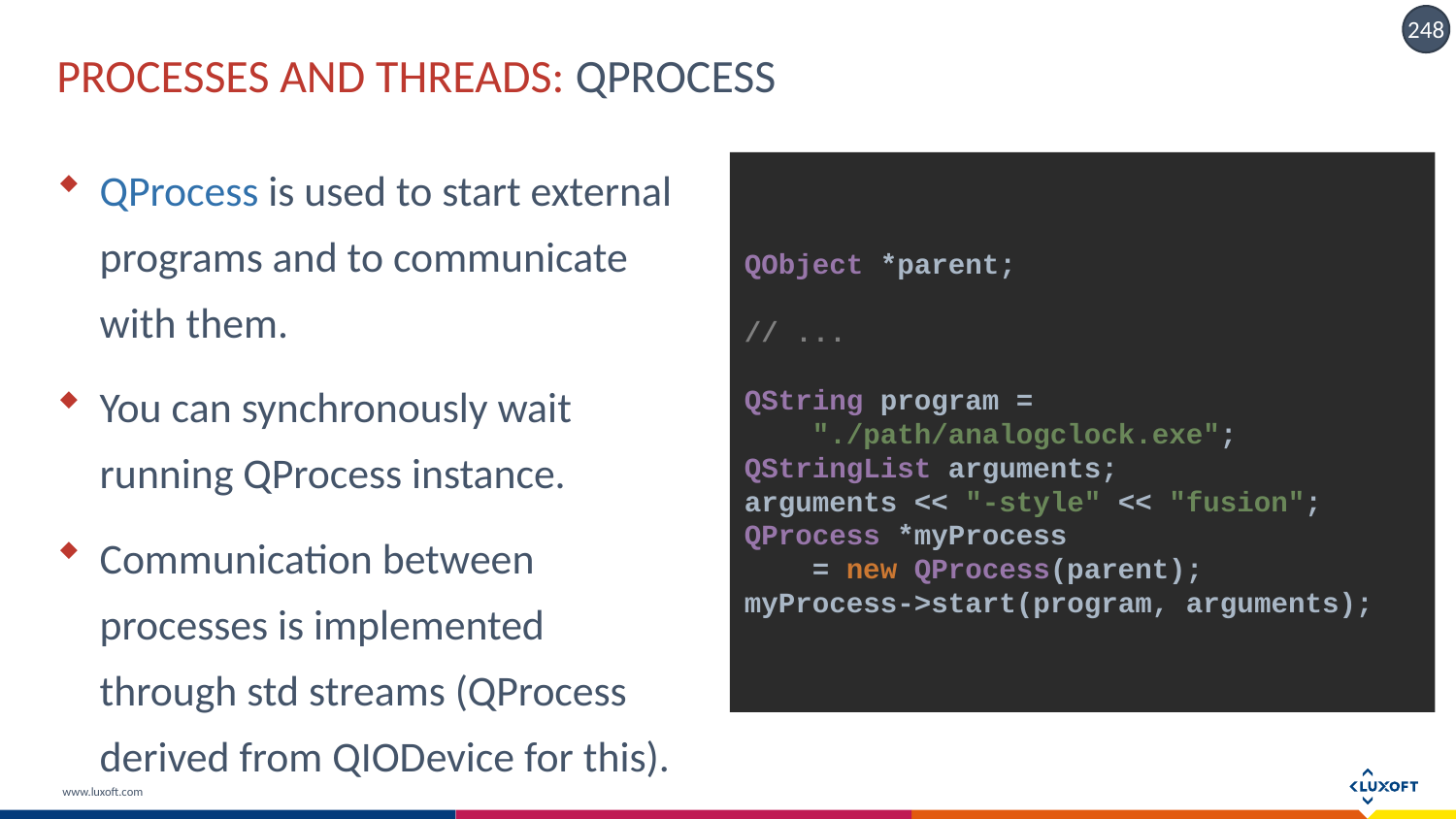

# PROCESSES AND THREADS: QPROCESS
QProcess is used to start external programs and to communicate with them.
You can synchronously wait running QProcess instance.
Communication between processes is implemented through std streams (QProcess derived from QIODevice for this).
QObject *parent;

// ...

QString program =
    "./path/analogclock.exe";
QStringList arguments;
arguments << "-style" << "fusion";
QProcess *myProcess
    = new QProcess(parent);
myProcess->start(program, arguments);